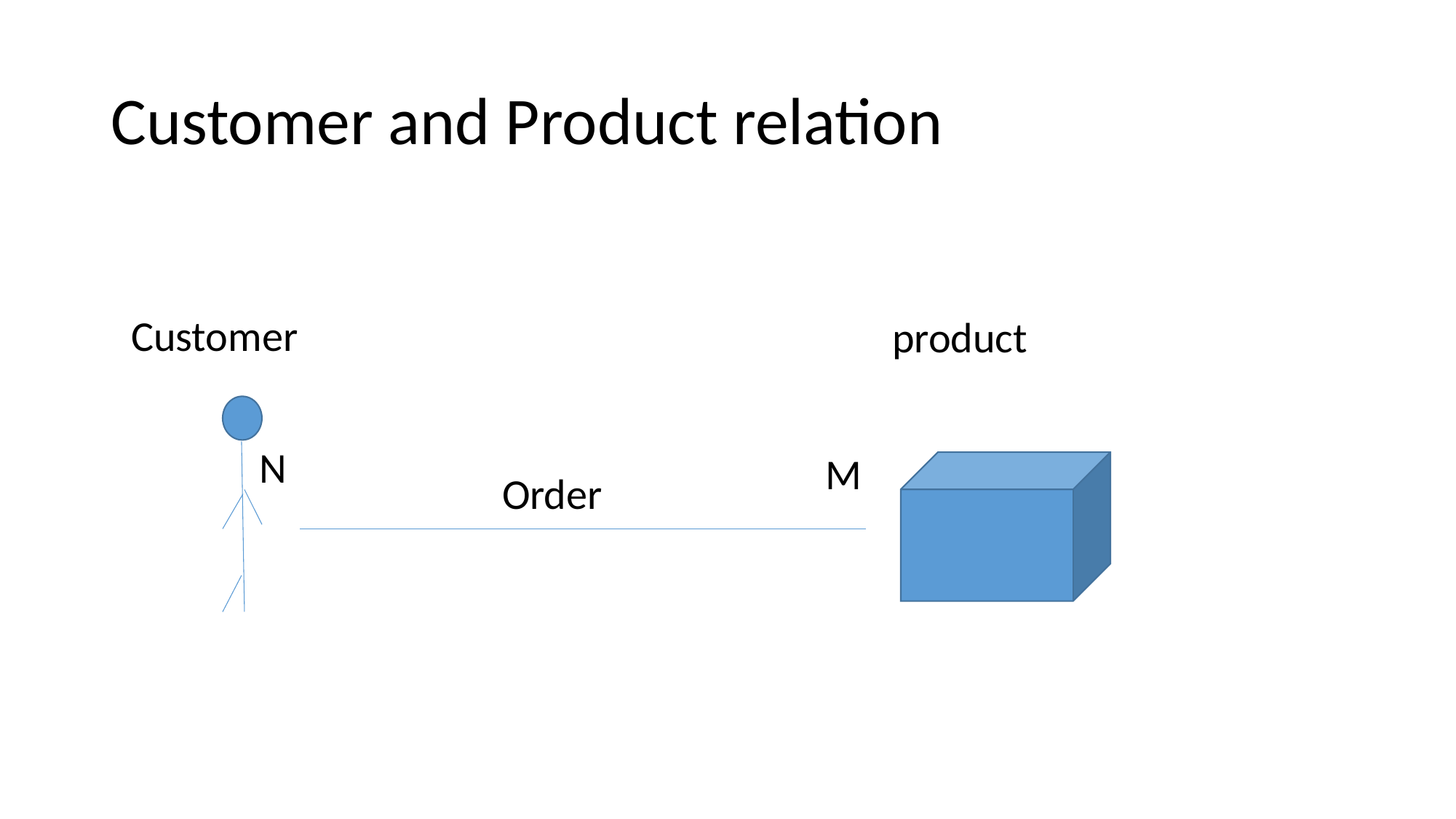

# Customer and Product relation
Customer
product

N
M
Order